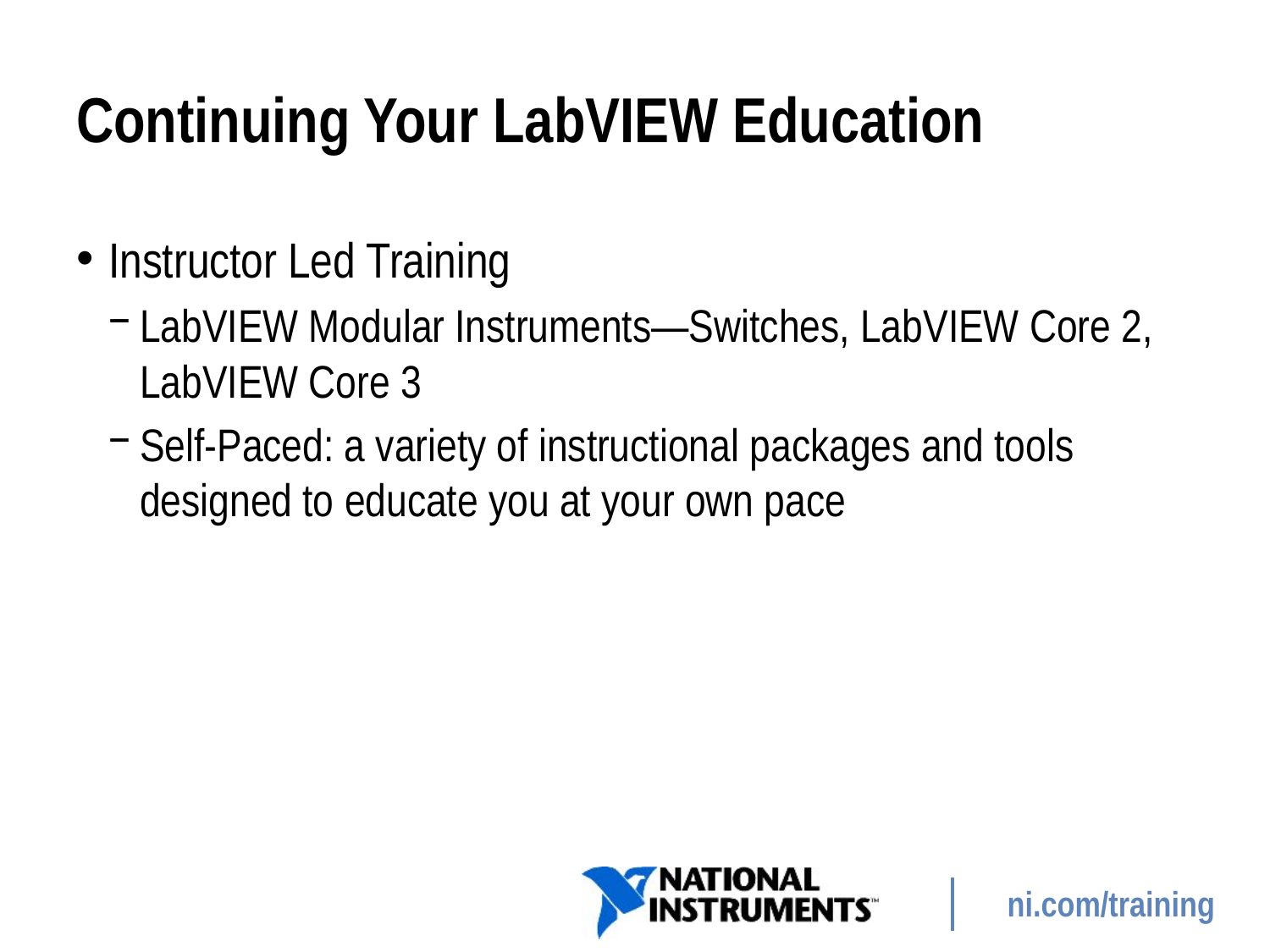

# Continuing Your LabVIEW Education
Instructor Led Training
LabVIEW Modular Instruments—Switches, LabVIEW Core 2, LabVIEW Core 3
Self-Paced: a variety of instructional packages and tools designed to educate you at your own pace